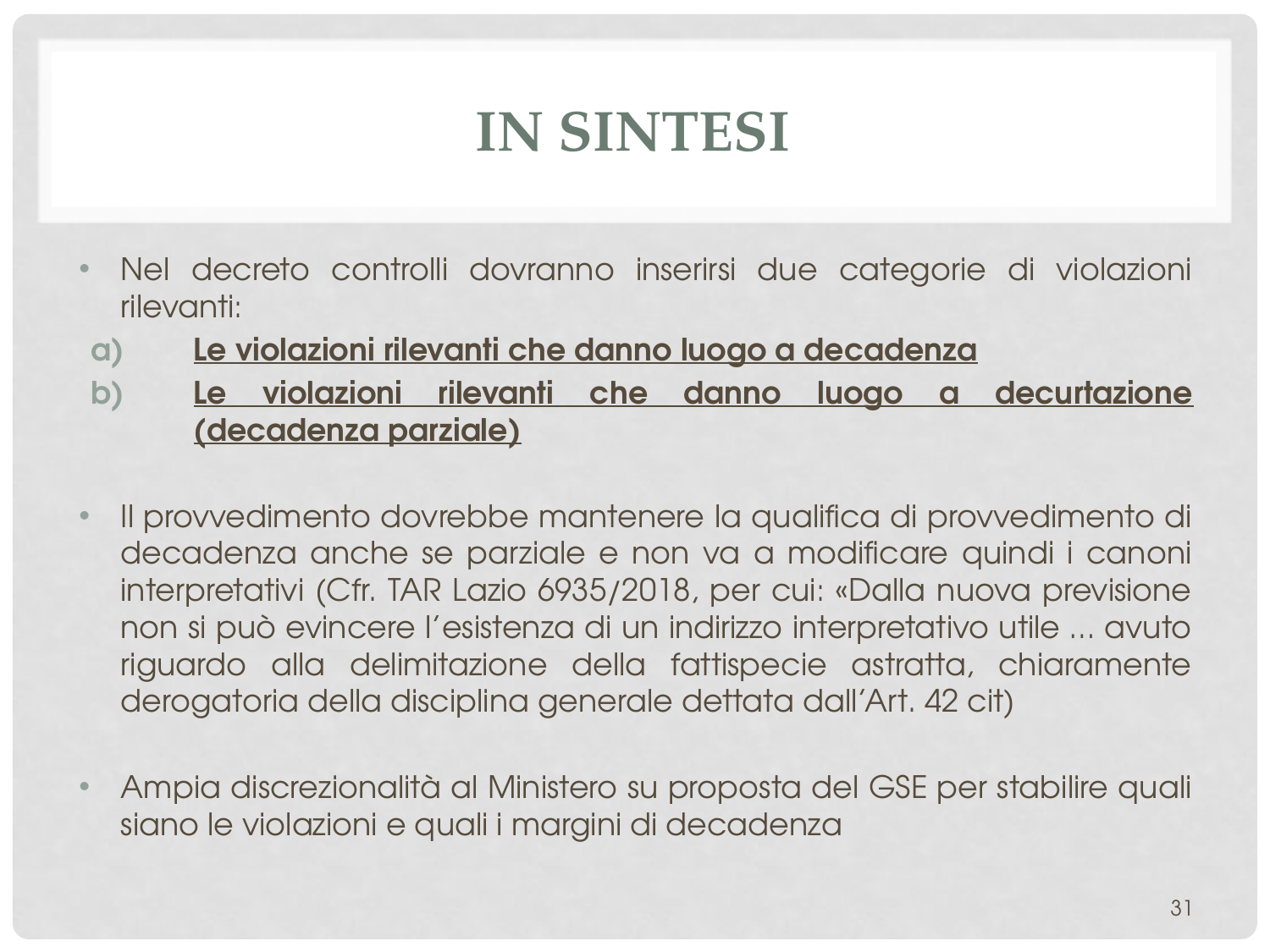

# In sintesi
Nel decreto controlli dovranno inserirsi due categorie di violazioni rilevanti:
Le violazioni rilevanti che danno luogo a decadenza
Le violazioni rilevanti che danno luogo a decurtazione (decadenza parziale)

Il provvedimento dovrebbe mantenere la qualifica di provvedimento di decadenza anche se parziale e non va a modificare quindi i canoni interpretativi (Cfr. TAR Lazio 6935/2018, per cui: «Dalla nuova previsione non si può evincere l’esistenza di un indirizzo interpretativo utile … avuto riguardo alla delimitazione della fattispecie astratta, chiaramente derogatoria della disciplina generale dettata dall’Art. 42 cit)

Ampia discrezionalità al Ministero su proposta del GSE per stabilire quali siano le violazioni e quali i margini di decadenza

31